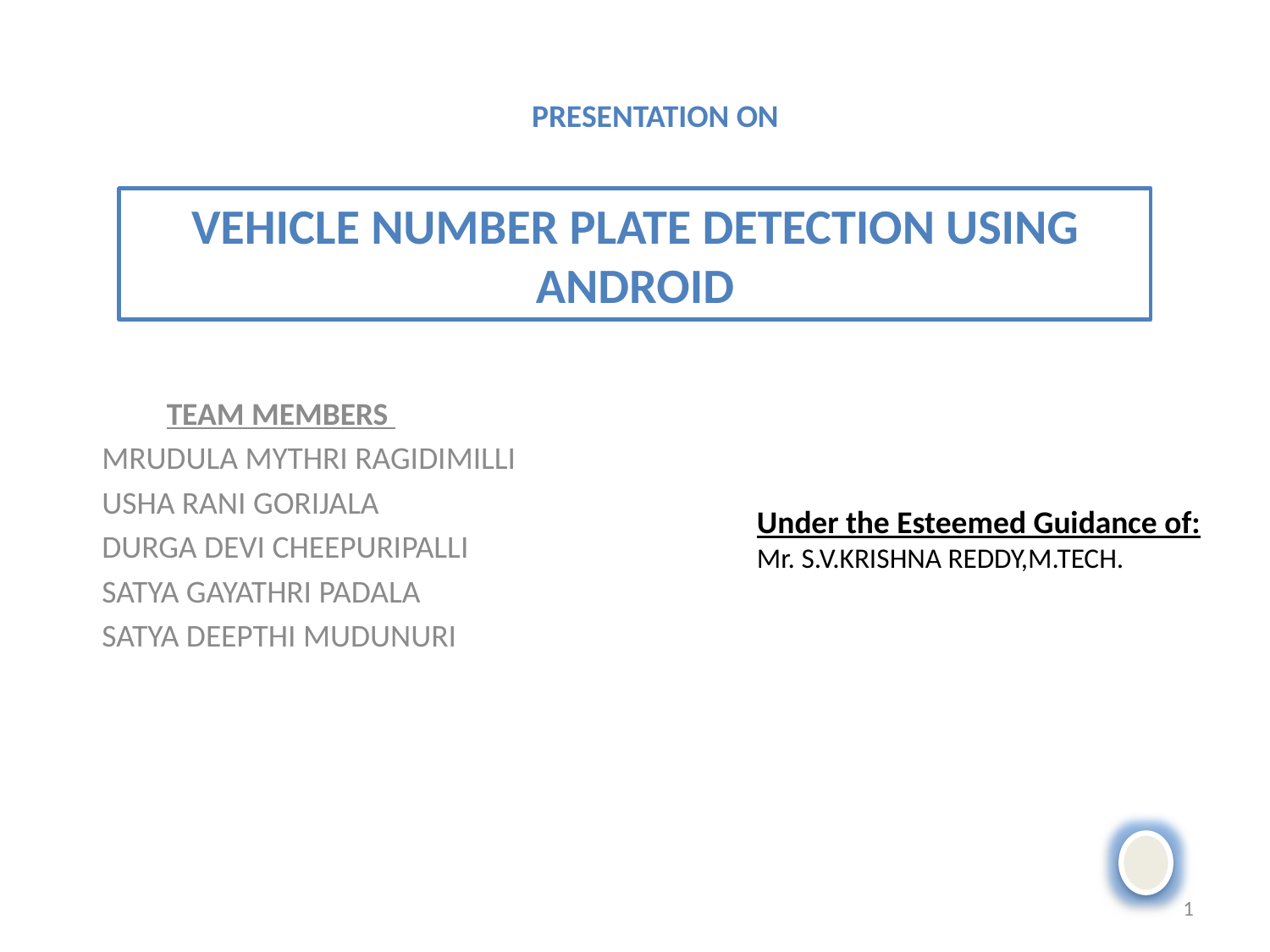

Presentation on
Vehicle number plate DETECTION using Android
         TEAM MEMBERS
MRUDULA MYTHRI RAGIDIMILLI
USHA RANI GORIJALA
DURGA DEVI CHEEPURIPALLI
SATYA GAYATHRI PADALA
SATYA DEEPTHI MUDUNURI

Under the Esteemed Guidance of:
Mr. S.V.KRISHNA REDDY,M.TECH.

1